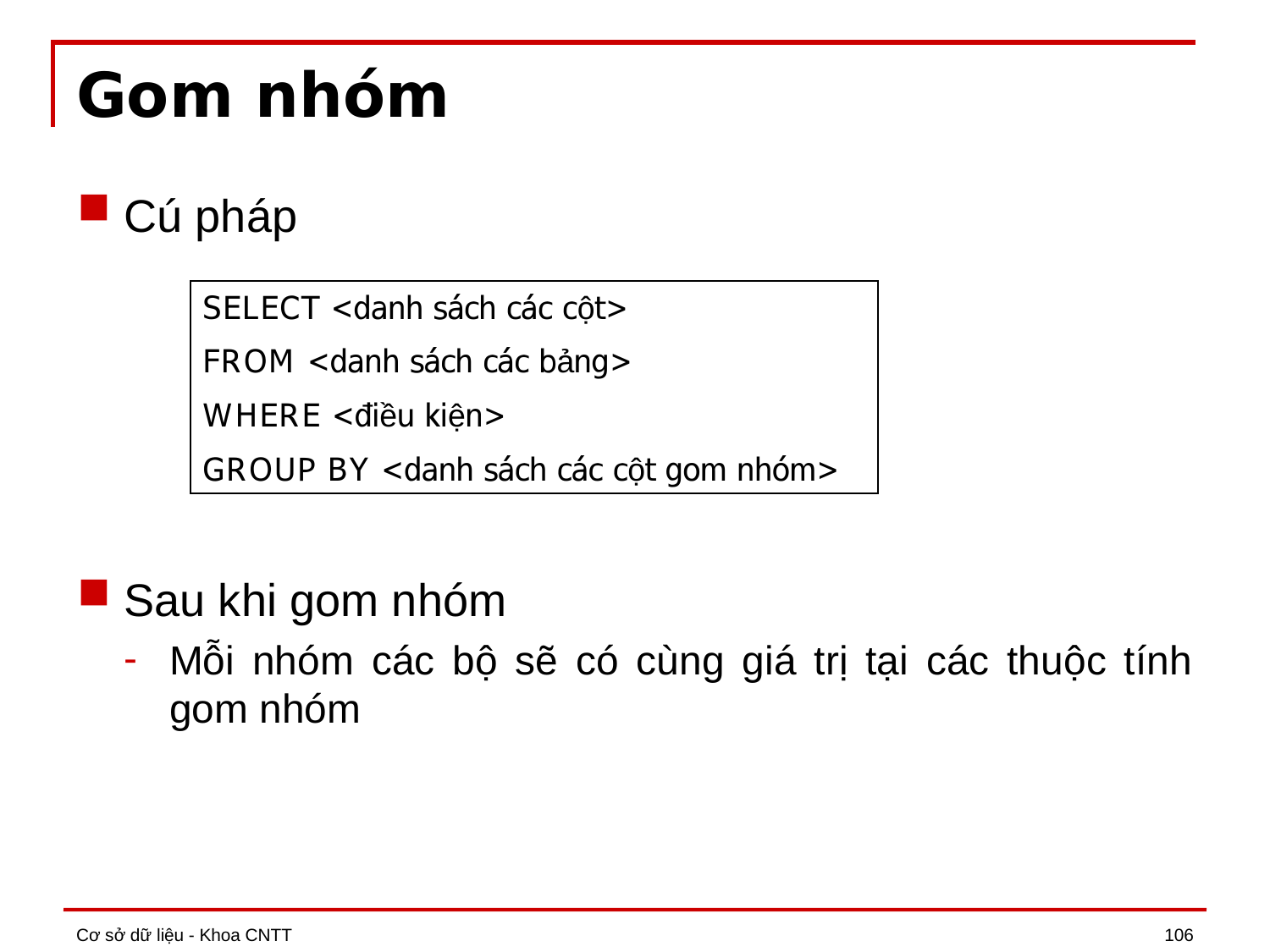

# Gom nhóm
Cú pháp

Sau khi gom nhóm
Mỗi nhóm các bộ sẽ có cùng giá trị tại các thuộc tính gom nhóm
SELECT <danh sách các cột>
FROM <danh sách các bảng>
WHERE <điều kiện>
GROUP BY <danh sách các cột gom nhóm>
Cơ sở dữ liệu - Khoa CNTT
106